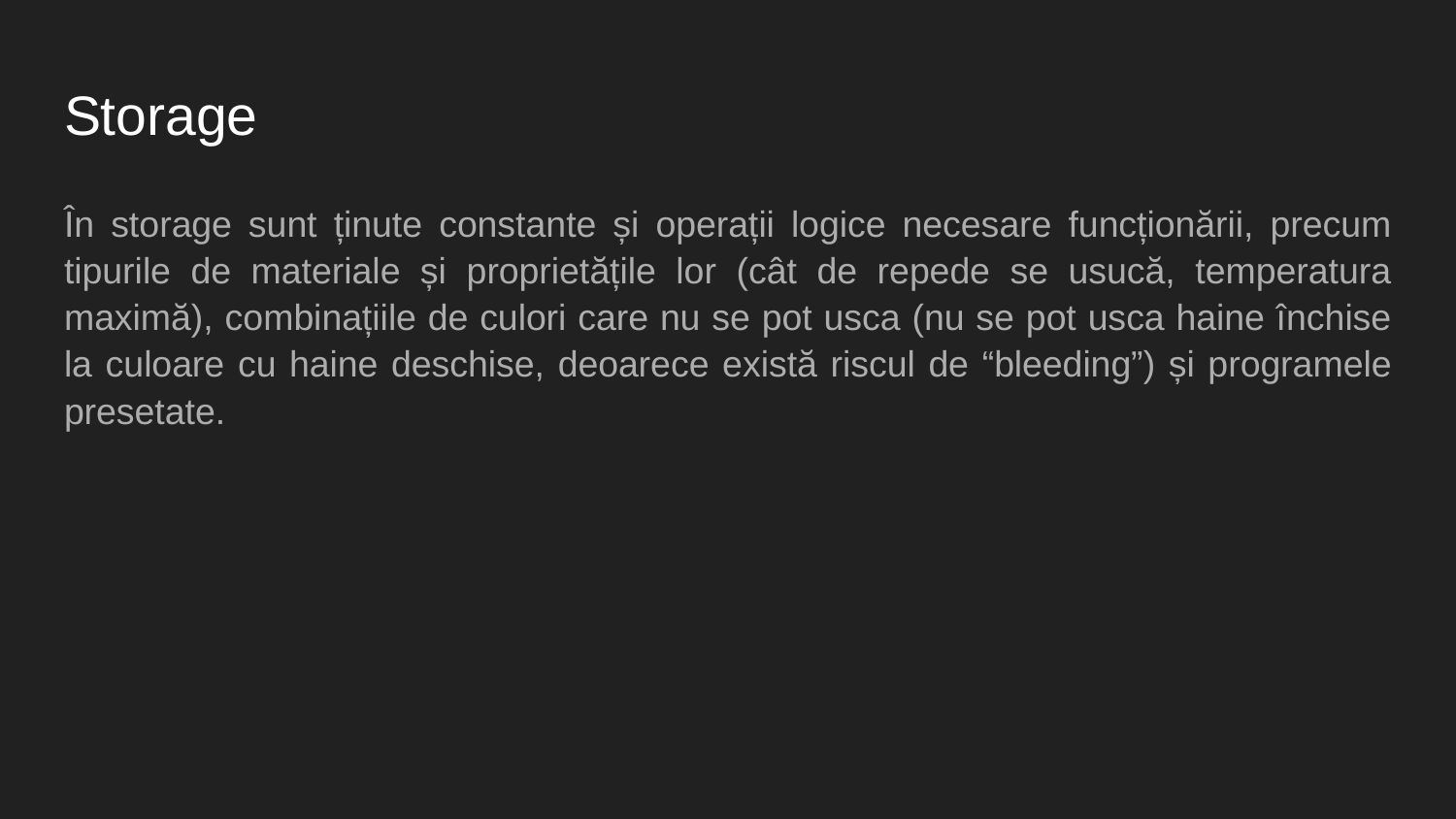

# Storage
În storage sunt ținute constante și operații logice necesare funcționării, precum tipurile de materiale și proprietățile lor (cât de repede se usucă, temperatura maximă), combinațiile de culori care nu se pot usca (nu se pot usca haine închise la culoare cu haine deschise, deoarece există riscul de “bleeding”) și programele presetate.